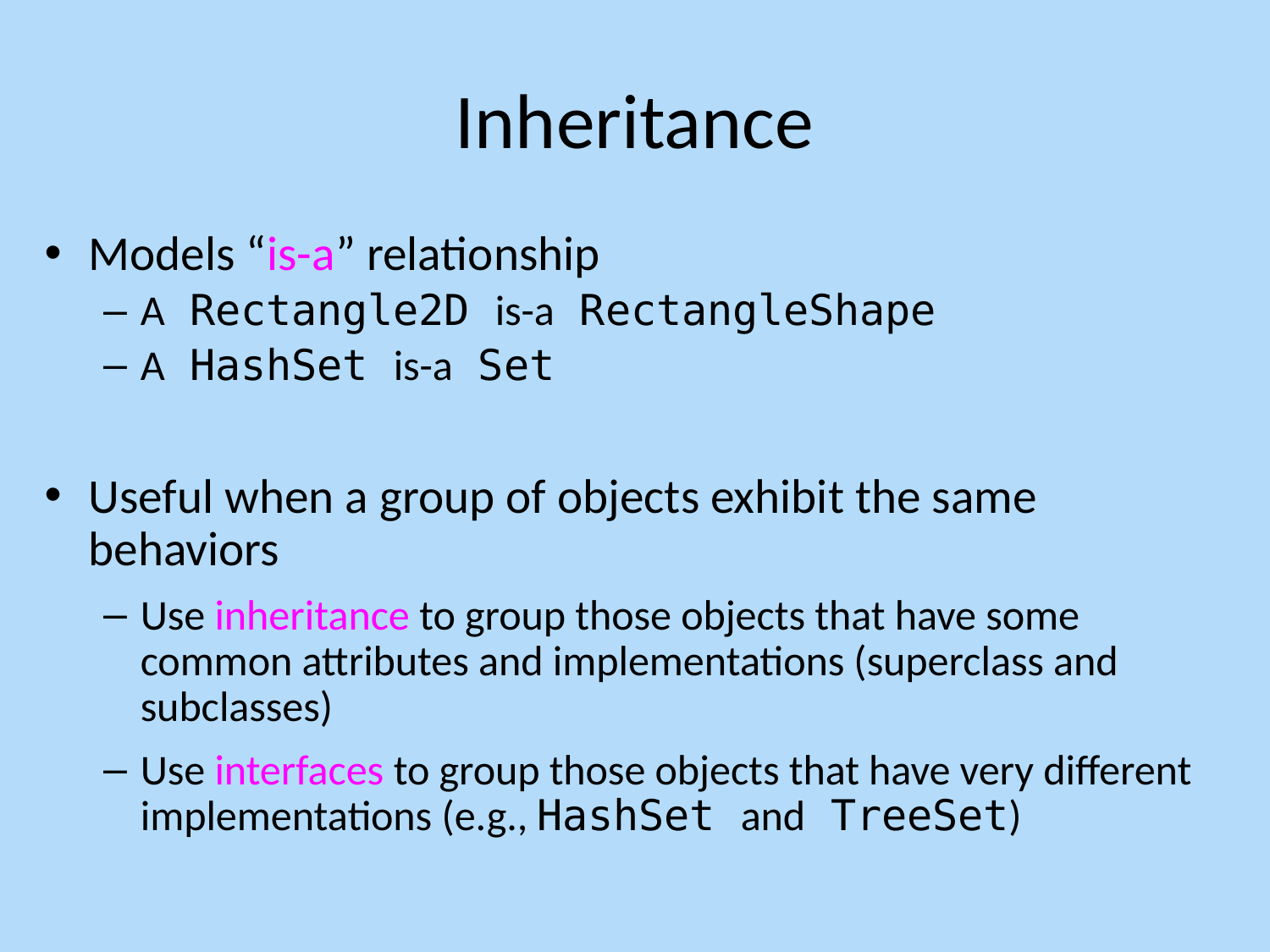

# Inheritance
Models “is-a” relationship
A Rectangle2D is-a RectangleShape
A HashSet is-a Set

Useful when a group of objects exhibit the same behaviors
Use inheritance to group those objects that have some common attributes and implementations (superclass and subclasses)
Use interfaces to group those objects that have very different implementations (e.g., HashSet and TreeSet)